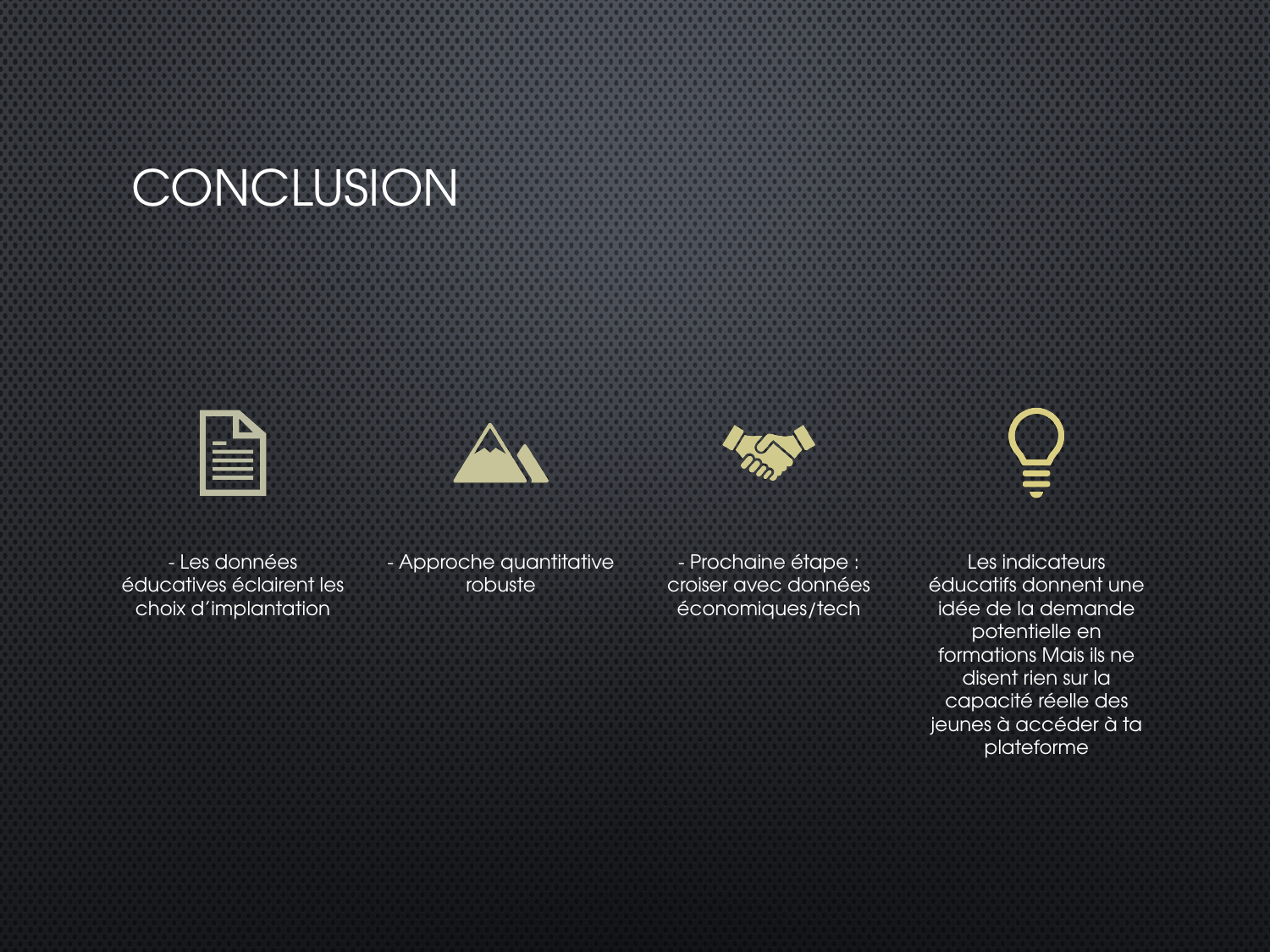

# Conclusion
- Les données éducatives éclairent les choix d’implantation
- Approche quantitative robuste
- Prochaine étape : croiser avec données économiques/tech
Les indicateurs éducatifs donnent une idée de la demande potentielle en formations Mais ils ne disent rien sur la capacité réelle des jeunes à accéder à ta plateforme